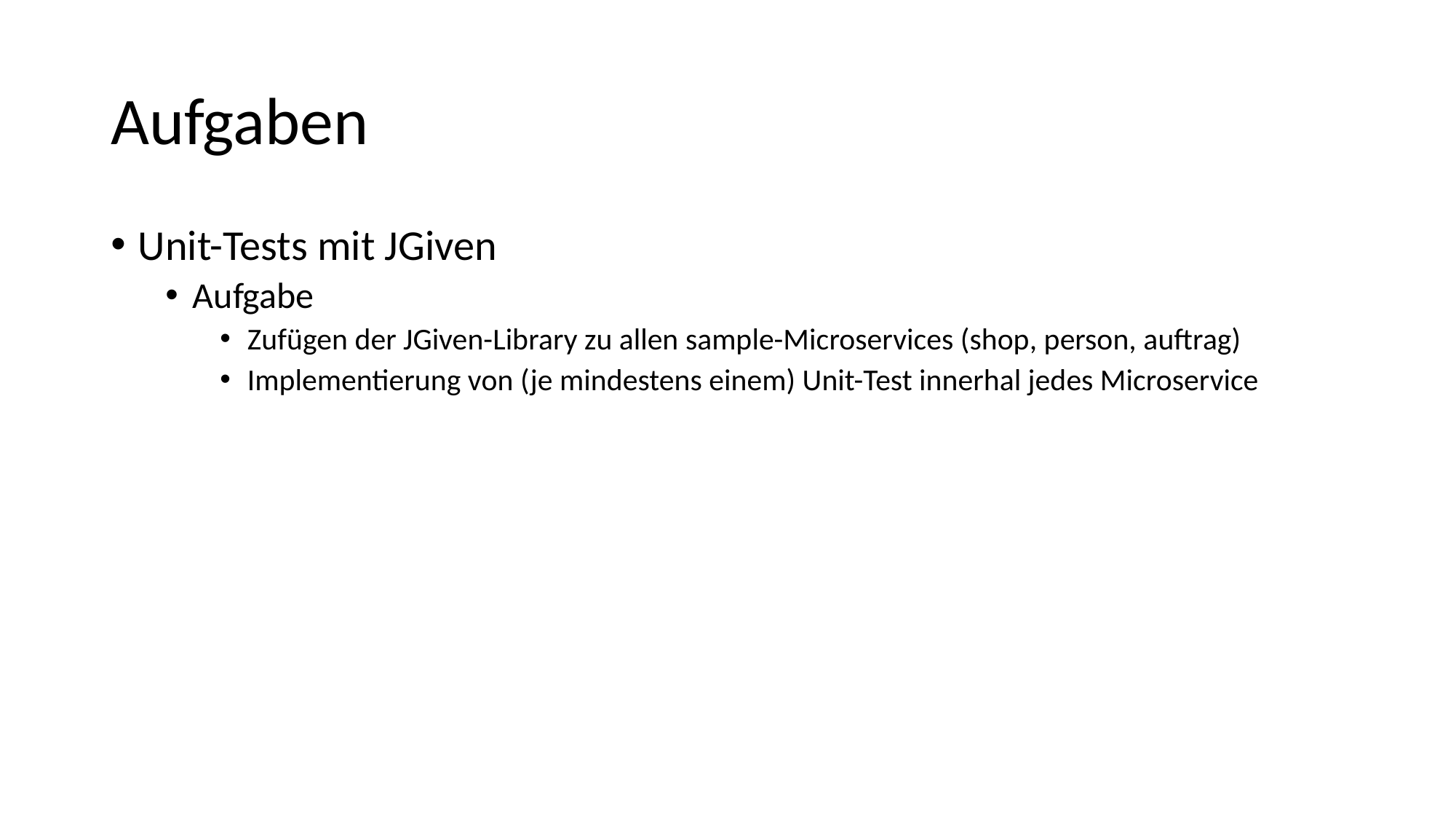

# Aufgaben
Unit-Tests mit JGiven
Aufgabe
Zufügen der JGiven-Library zu allen sample-Microservices (shop, person, auftrag)
Implementierung von (je mindestens einem) Unit-Test innerhal jedes Microservice